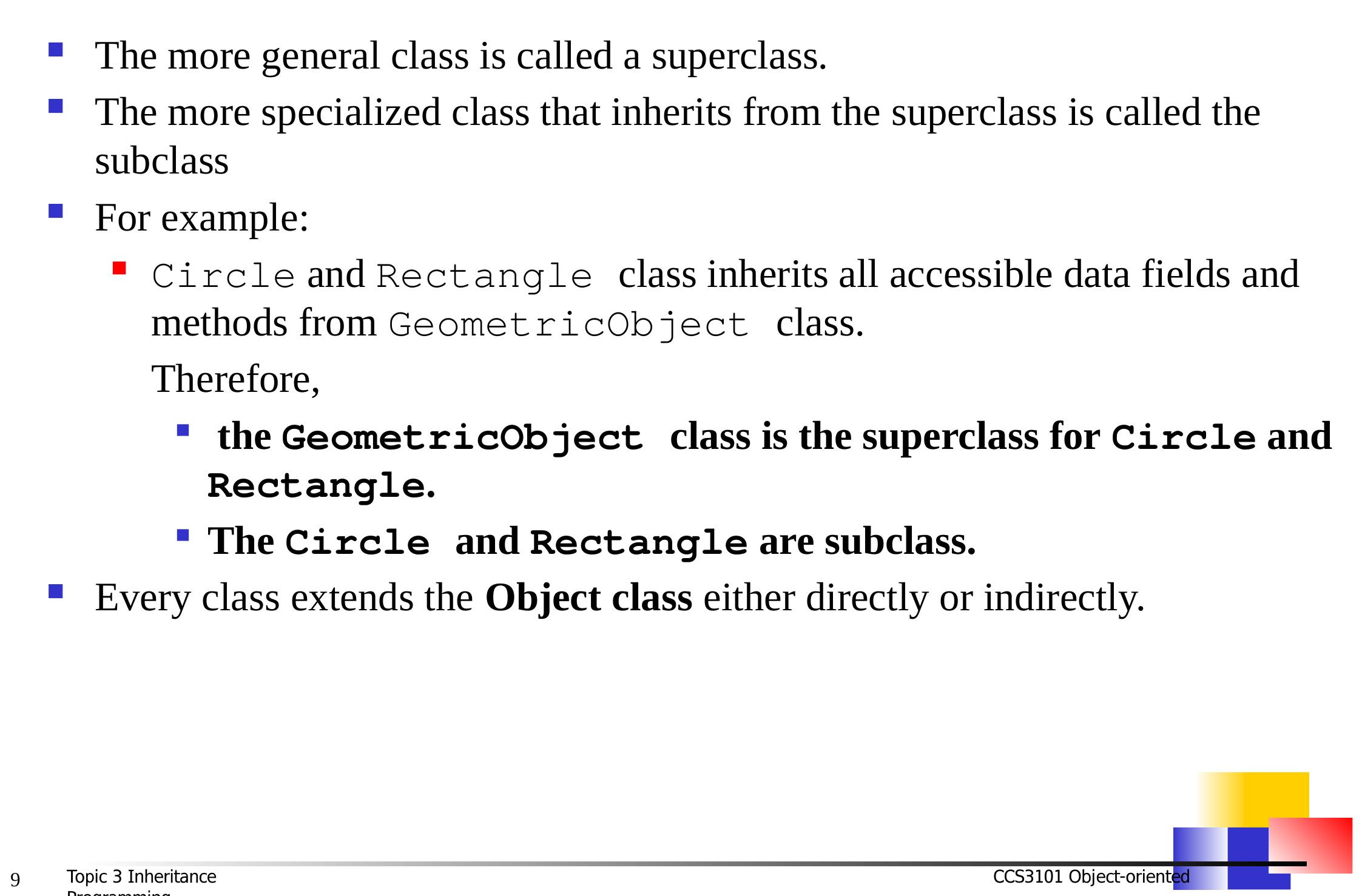

The more general class is called a superclass.
The more specialized class that inherits from the superclass is called the subclass
For example:
Circle and Rectangle class inherits all accessible data fields and methods from GeometricObject class.
	Therefore,
 the GeometricObject class is the superclass for Circle and Rectangle.
The Circle and Rectangle are subclass.
Every class extends the Object class either directly or indirectly.